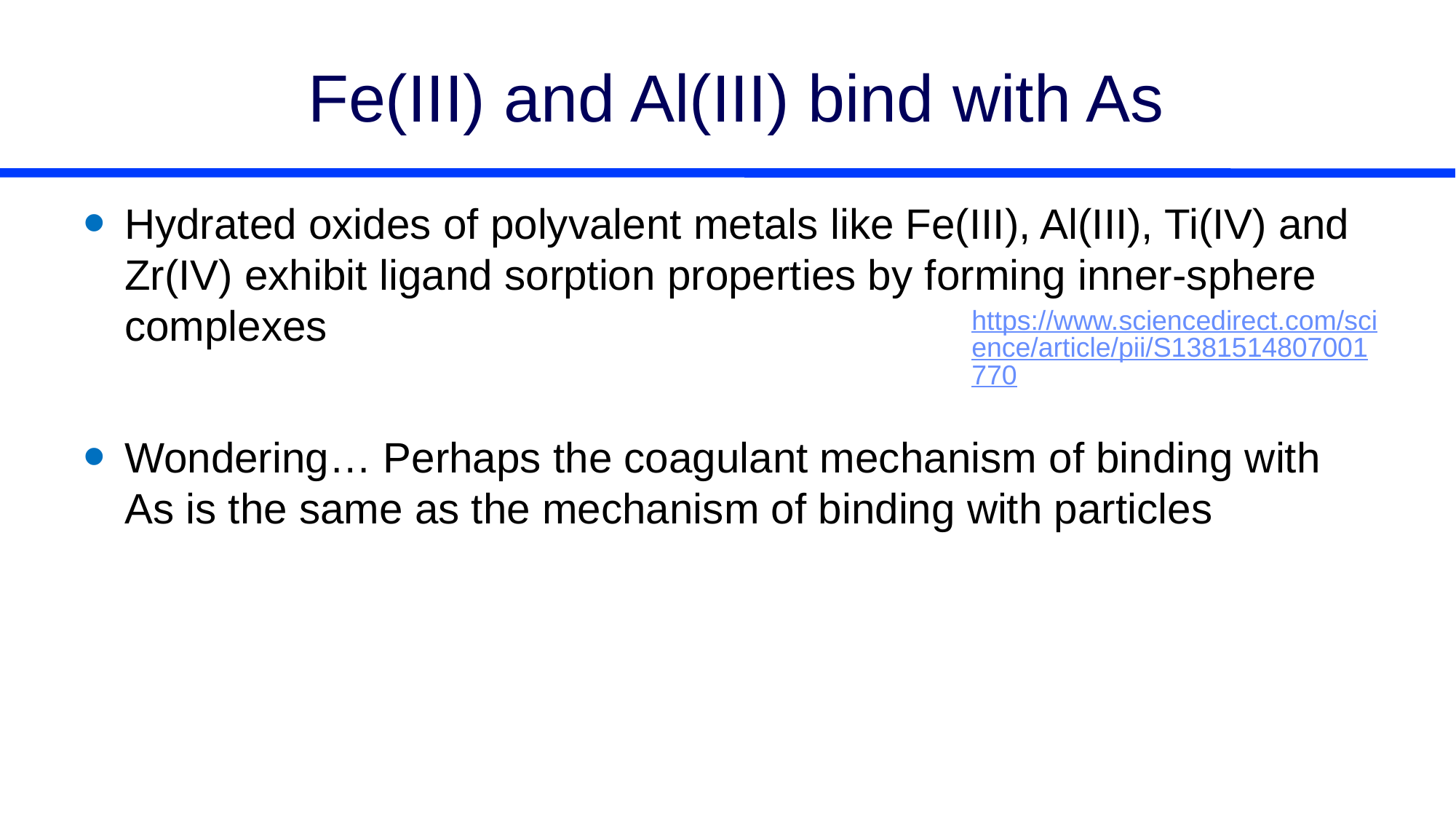

# Fe(III) and Al(III) bind with As
Hydrated oxides of polyvalent metals like Fe(III), Al(III), Ti(IV) and Zr(IV) exhibit ligand sorption properties by forming inner-sphere complexes

Wondering… Perhaps the coagulant mechanism of binding with As is the same as the mechanism of binding with particles

https://www.sciencedirect.com/science/article/pii/S1381514807001770